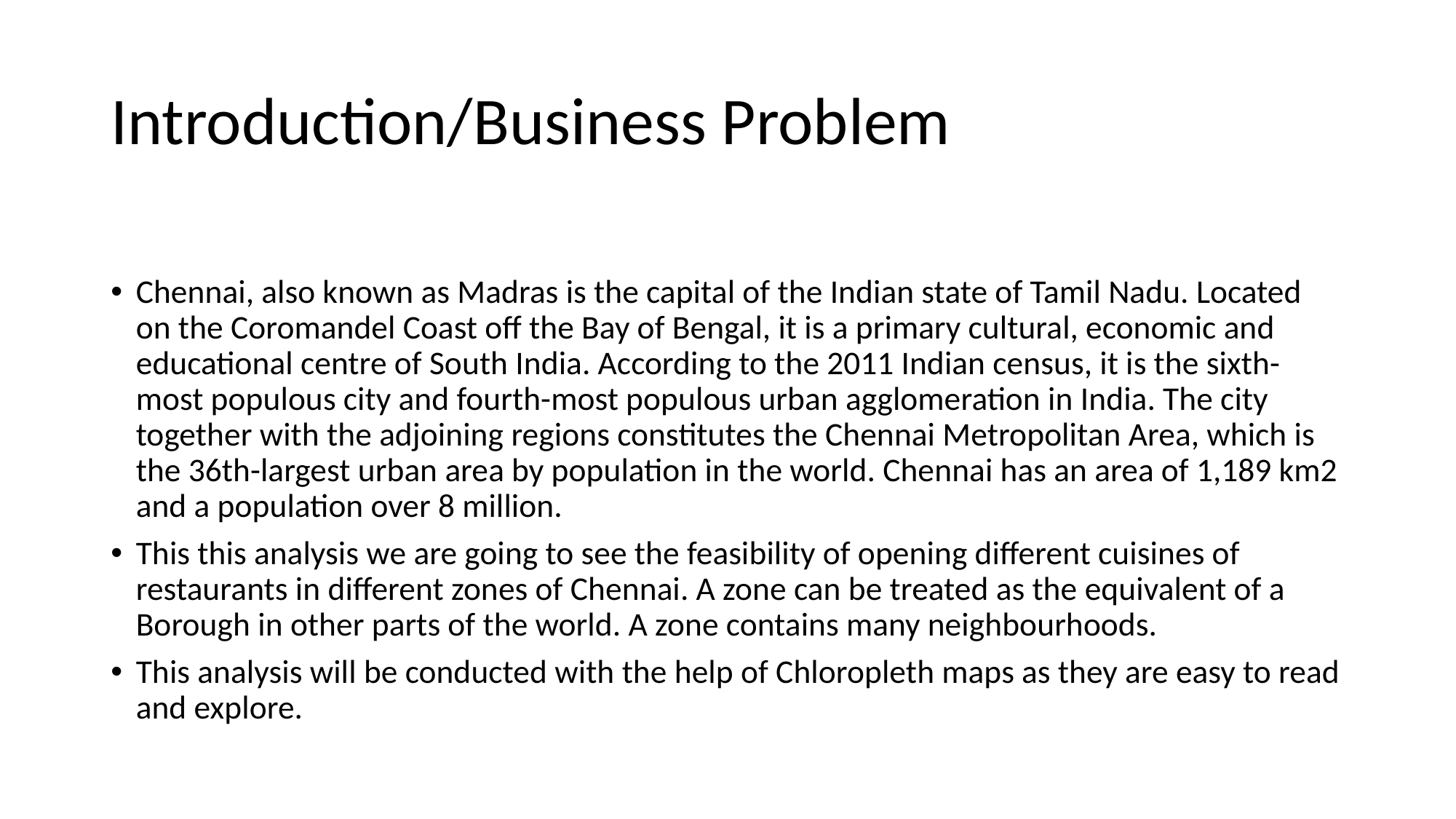

# Introduction/Business Problem

Chennai, also known as Madras is the capital of the Indian state of Tamil Nadu. Located on the Coromandel Coast off the Bay of Bengal, it is a primary cultural, economic and educational centre of South India. According to the 2011 Indian census, it is the sixth-most populous city and fourth-most populous urban agglomeration in India. The city together with the adjoining regions constitutes the Chennai Metropolitan Area, which is the 36th-largest urban area by population in the world. Chennai has an area of 1,189 km2 and a population over 8 million.
This this analysis we are going to see the feasibility of opening different cuisines of restaurants in different zones of Chennai. A zone can be treated as the equivalent of a Borough in other parts of the world. A zone contains many neighbourhoods.
This analysis will be conducted with the help of Chloropleth maps as they are easy to read and explore.